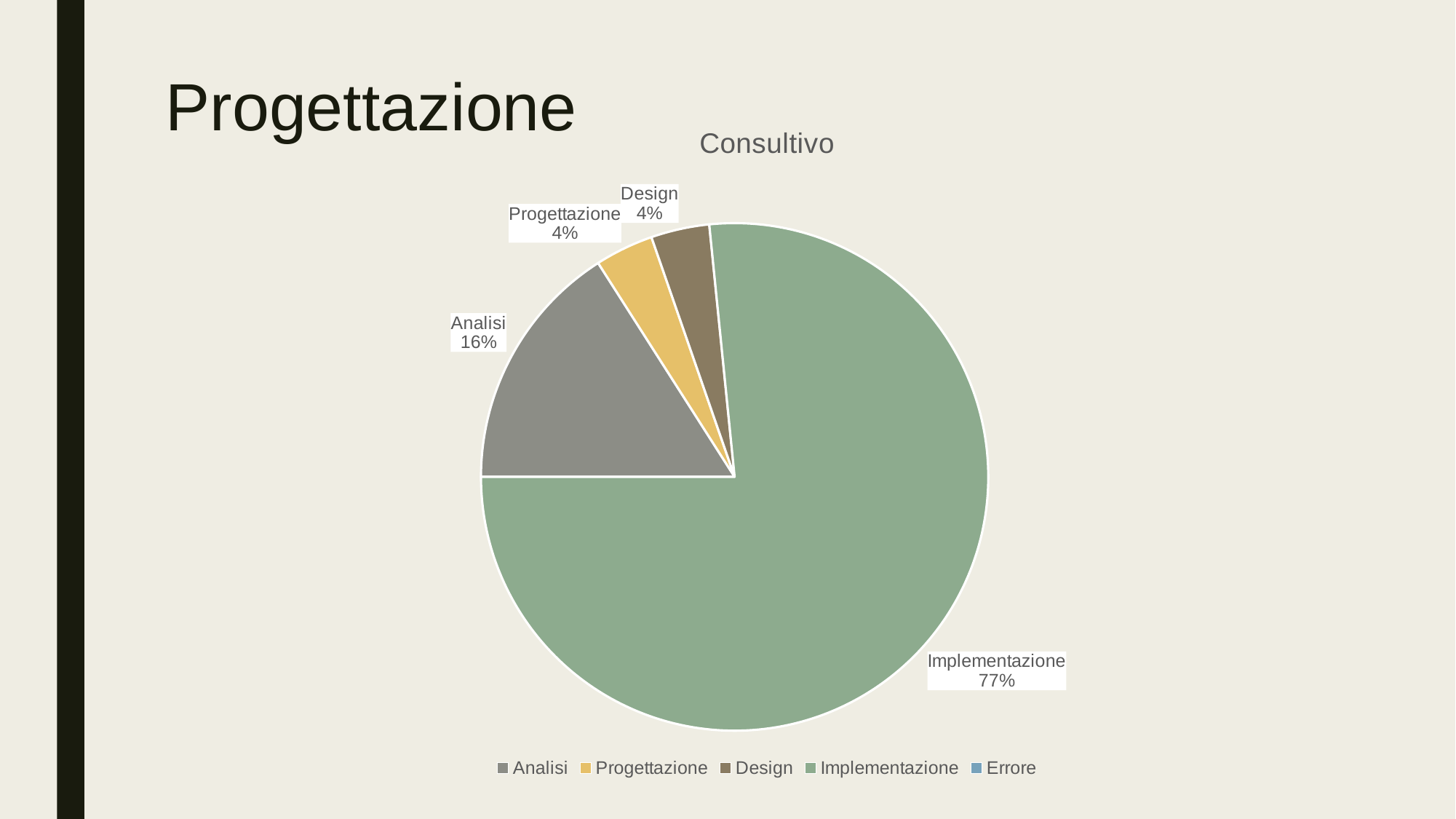

# Progettazione

### Chart:

| Category | Consultivo |
|---|---|
| Analisi | 15.0 |
| Progettazione | 3.5 |
| Design | 3.5 |
| Implementazione | 72.0 |
| Errore | 0.0 |